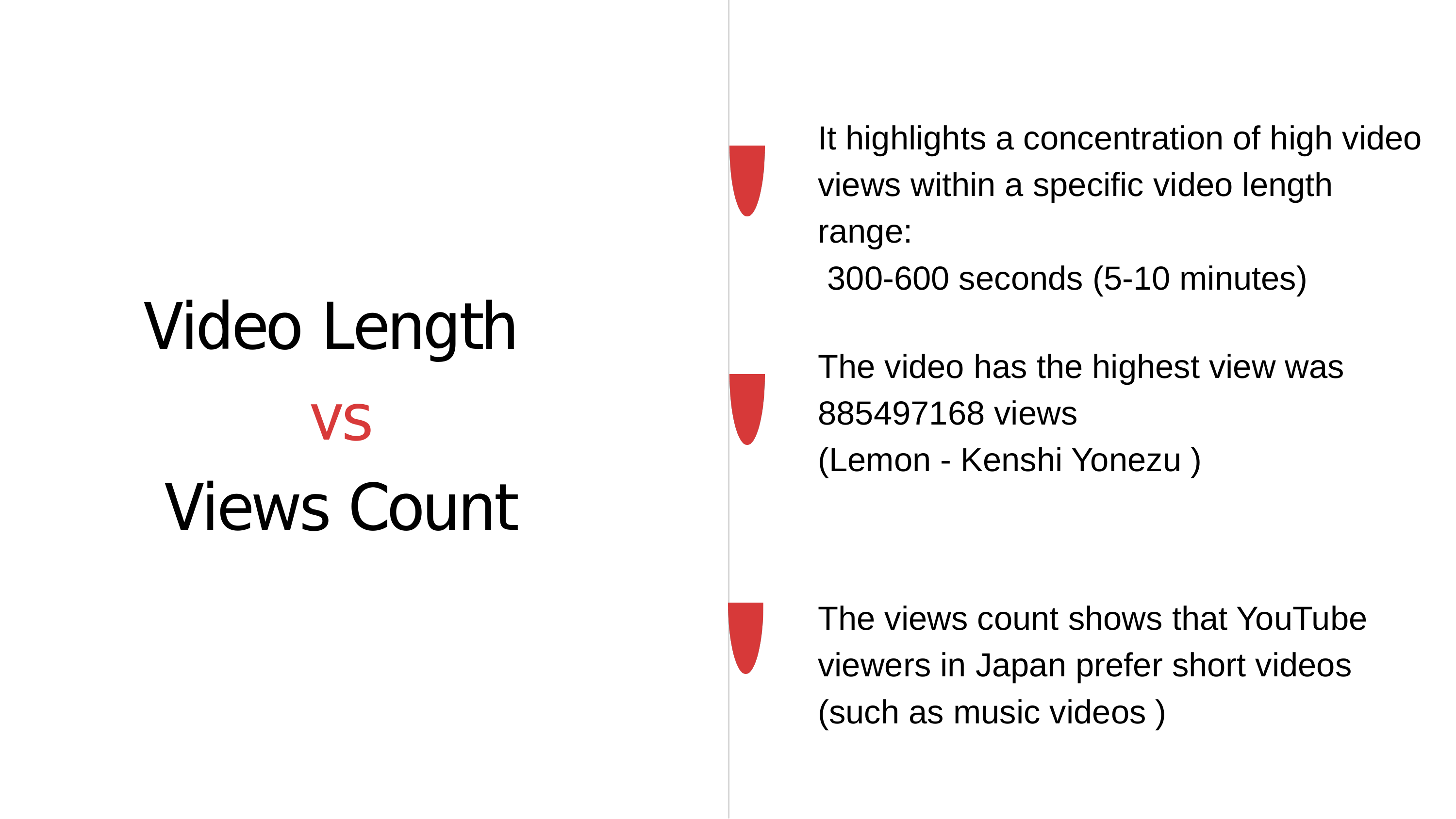

It highlights a concentration of high video views within a specific video length range:
 300-600 seconds (5-10 minutes)

Video Length
vs
Views Count
The video has the highest view was 885497168 views
(Lemon - Kenshi Yonezu )

The views count shows that YouTube viewers in Japan prefer short videos (such as music videos )